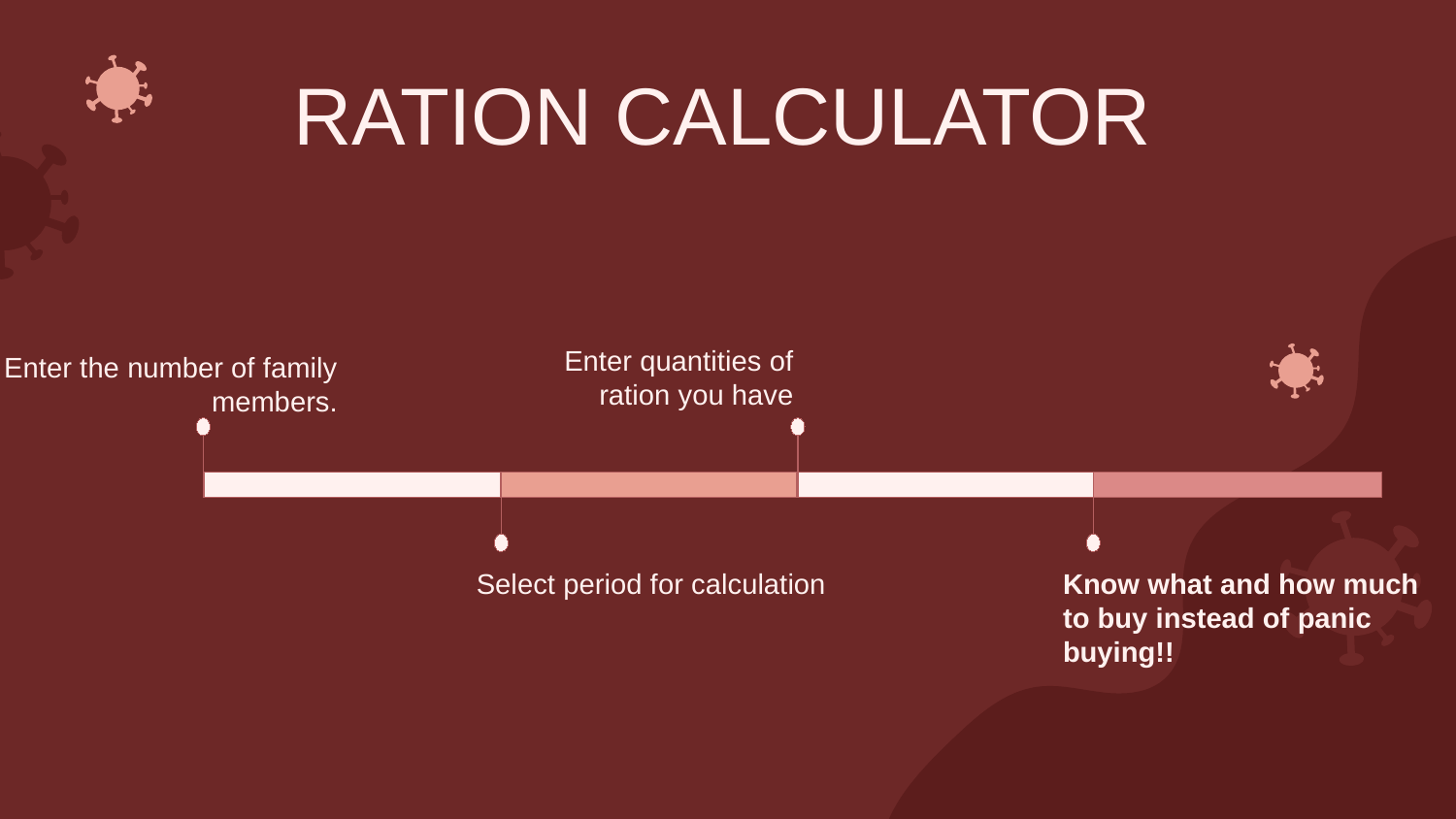

RATION CALCULATOR
Enter quantities of ration you have
Enter the number of family members.

Select period for calculation
Know what and how much to buy instead of panic buying!!